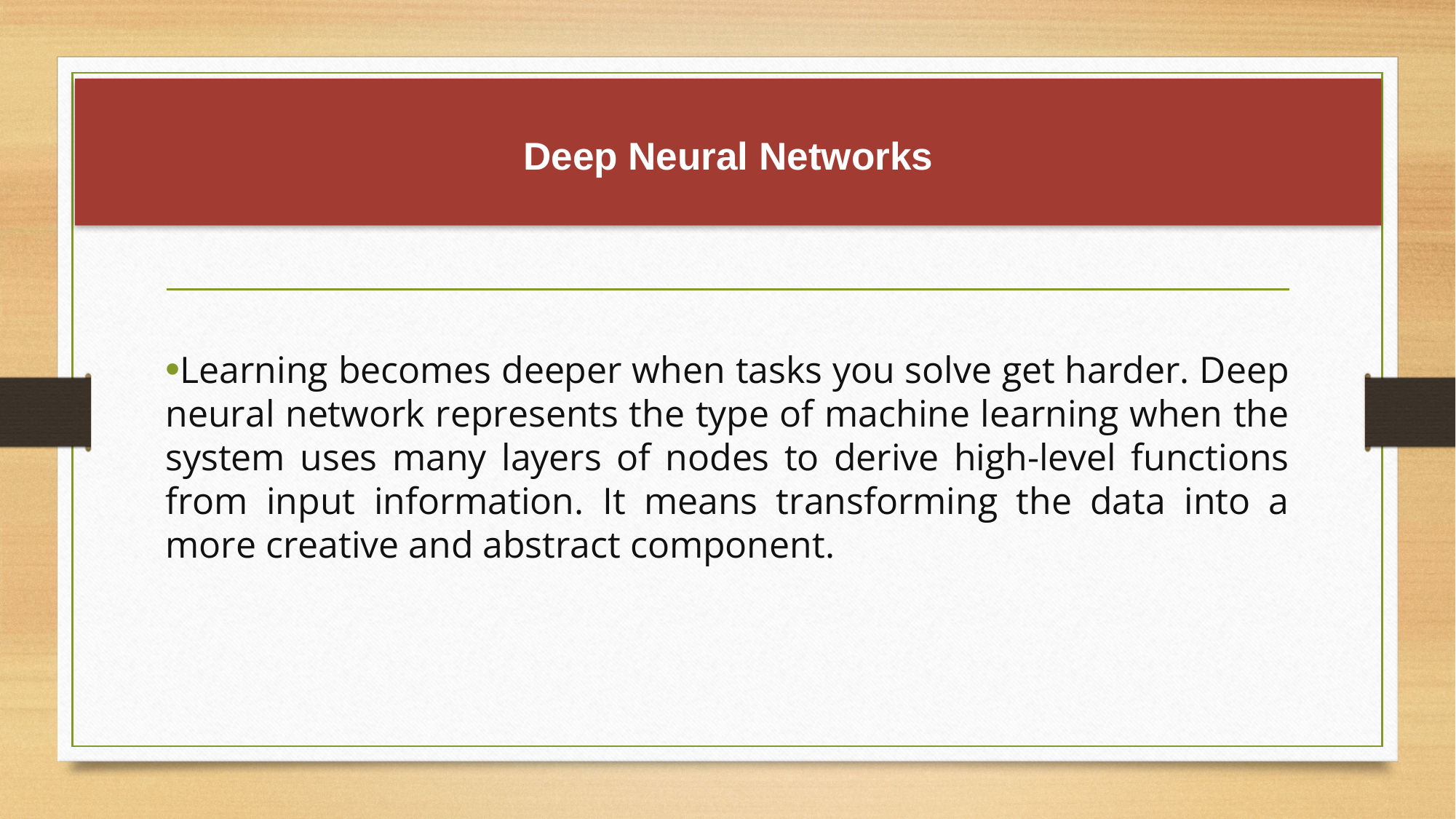

# Deep Neural Networks

Learning becomes deeper when tasks you solve get harder. Deep neural network represents the type of machine learning when the system uses many layers of nodes to derive high-level functions from input information. It means transforming the data into a more creative and abstract component.